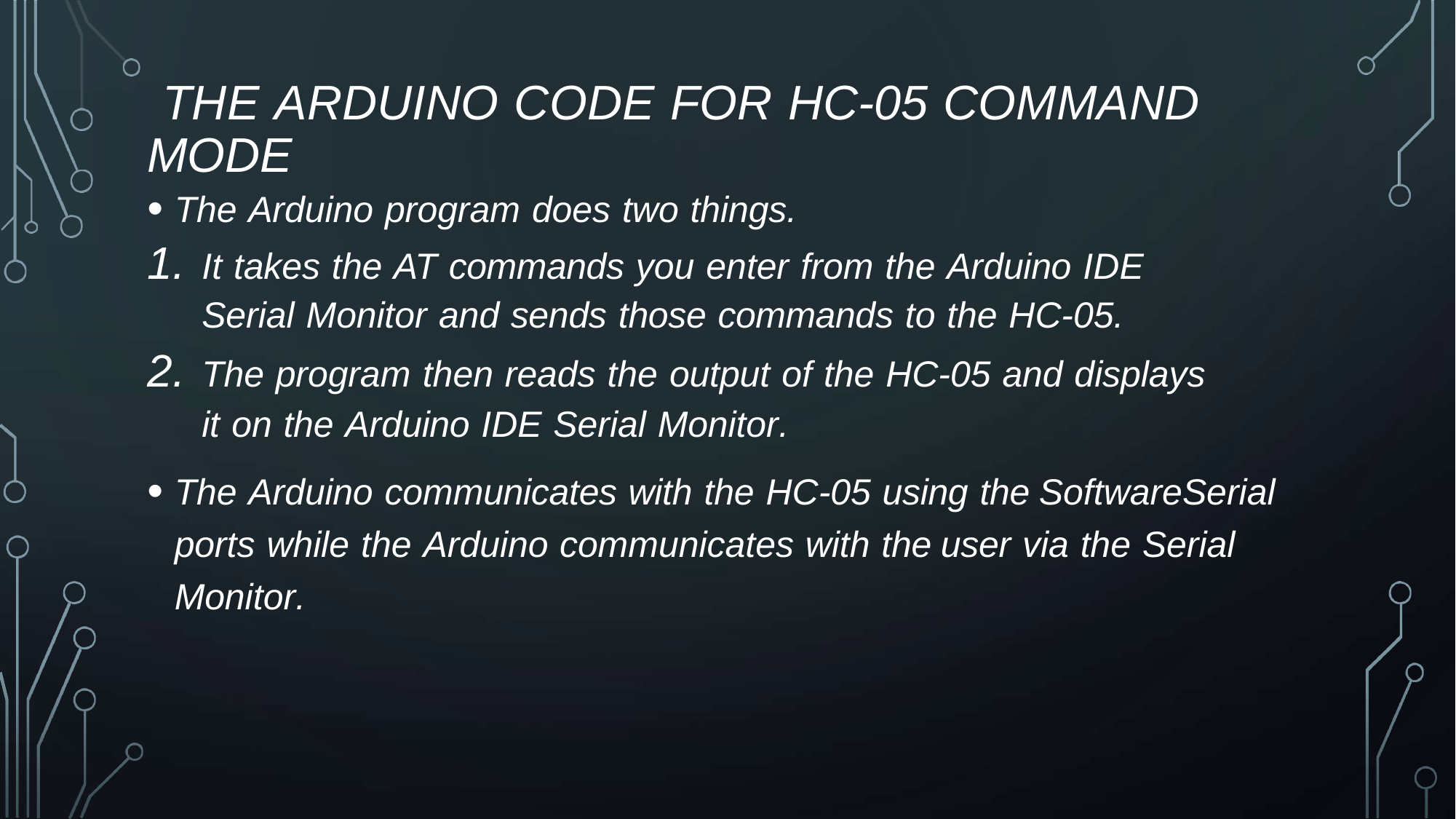

THE ARDUINO CODE FOR HC-05 COMMAND MODE
The Arduino program does two things.
It takes the AT commands you enter from the Arduino IDE Serial Monitor and sends those commands to the HC-05.
The program then reads the output of the HC-05 and displays
it on the Arduino IDE Serial Monitor.
The Arduino communicates with the HC-05 using the SoftwareSerial ports while the Arduino communicates with the user via the Serial Monitor.